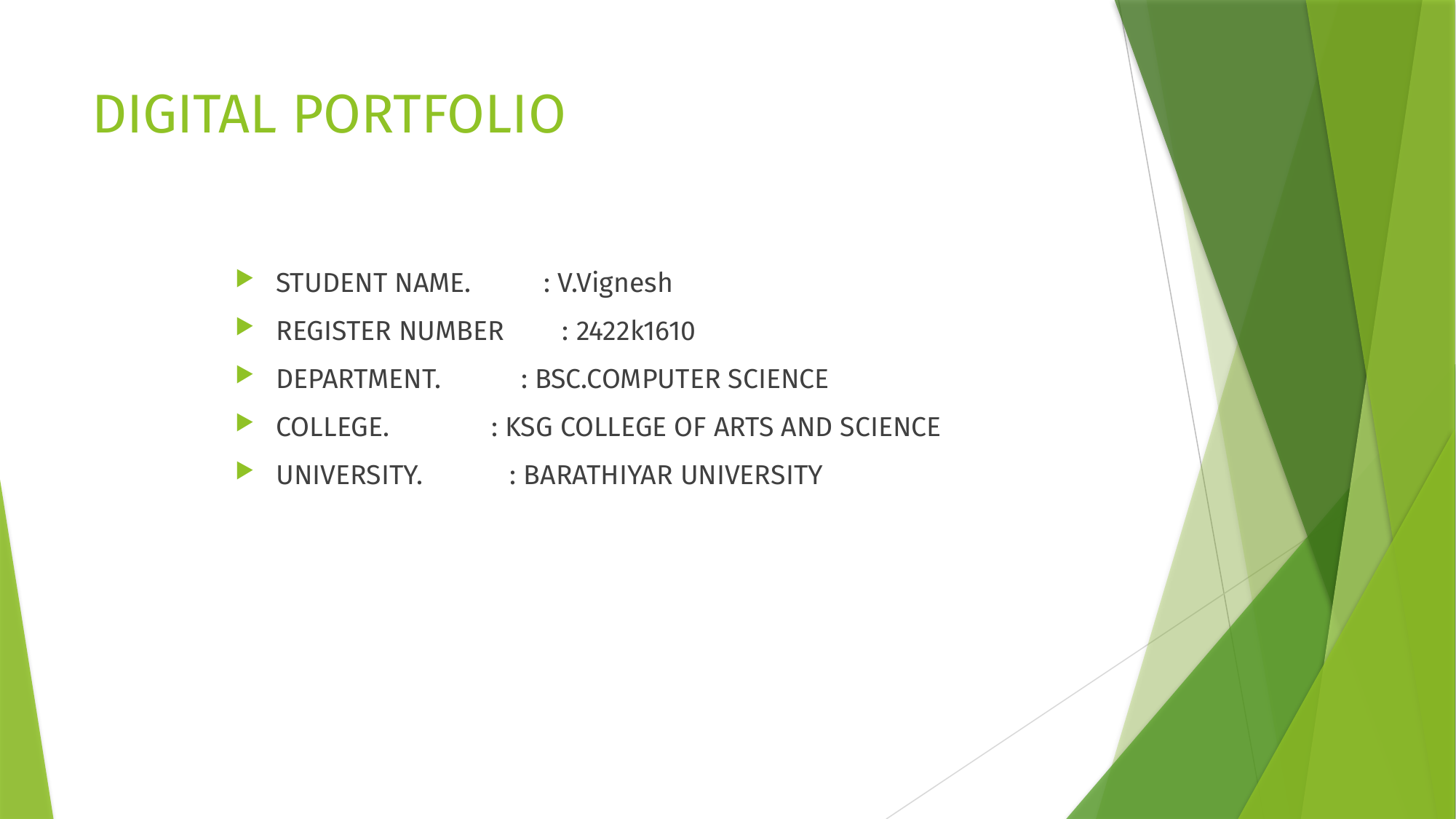

# DIGITAL PORTFOLIO
STUDENT NAME.          : V.Vignesh
REGISTER NUMBER        : 2422k1610
DEPARTMENT.           : BSC.COMPUTER SCIENCE
COLLEGE.              : KSG COLLEGE OF ARTS AND SCIENCE
UNIVERSITY.            : BARATHIYAR UNIVERSITY